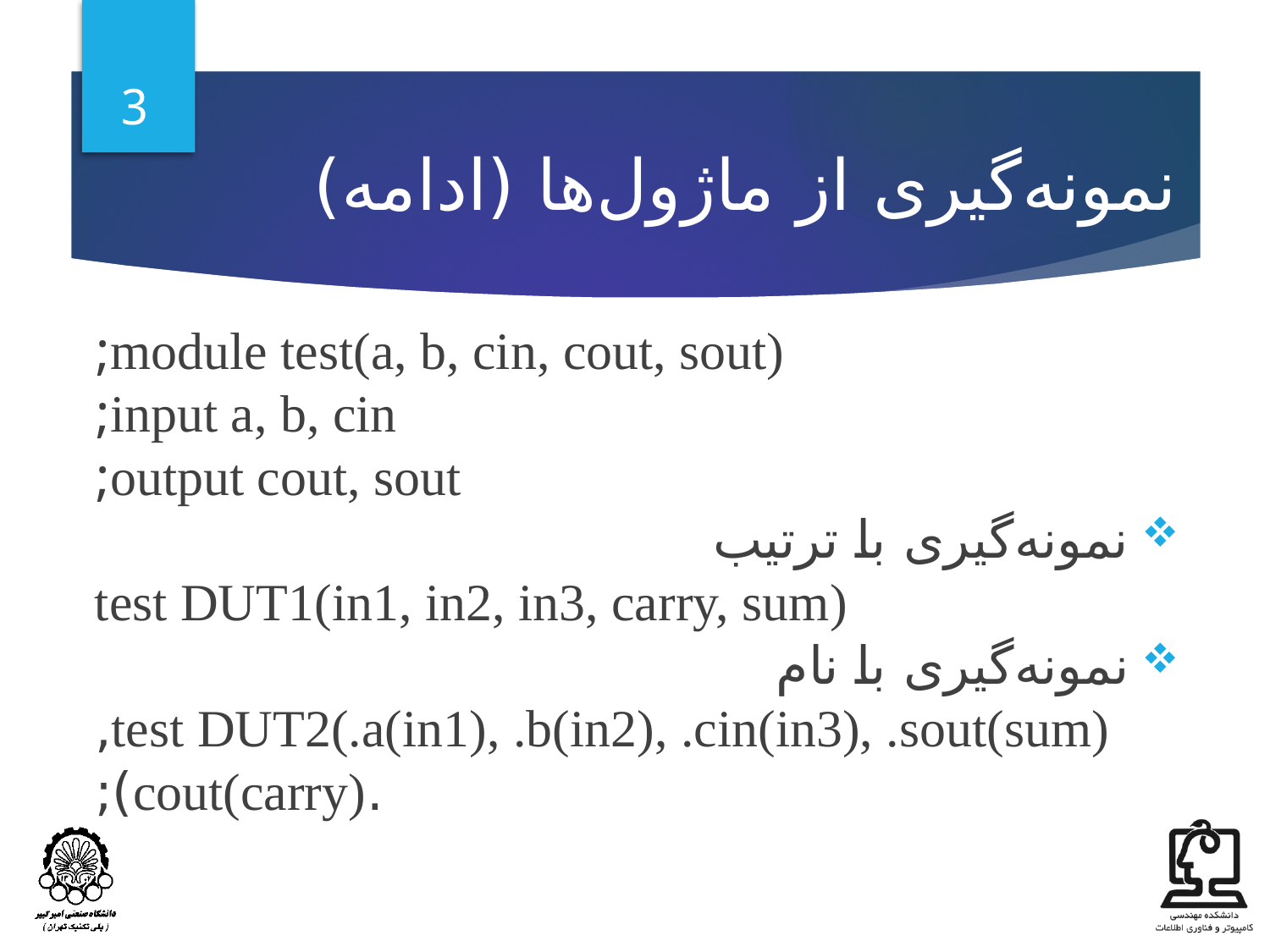

3
# نمونه‌گیری از ماژول‌ها (ادامه)
module test(a, b, cin, cout, sout);
  input a, b, cin;
  output cout, sout;
نمونه‌گیری با ترتیب
test DUT1(in1, in2, in3, carry, sum)
نمونه‌گیری با نام
test DUT2(.a(in1), .b(in2), .cin(in3), .sout(sum),
           .cout(carry));